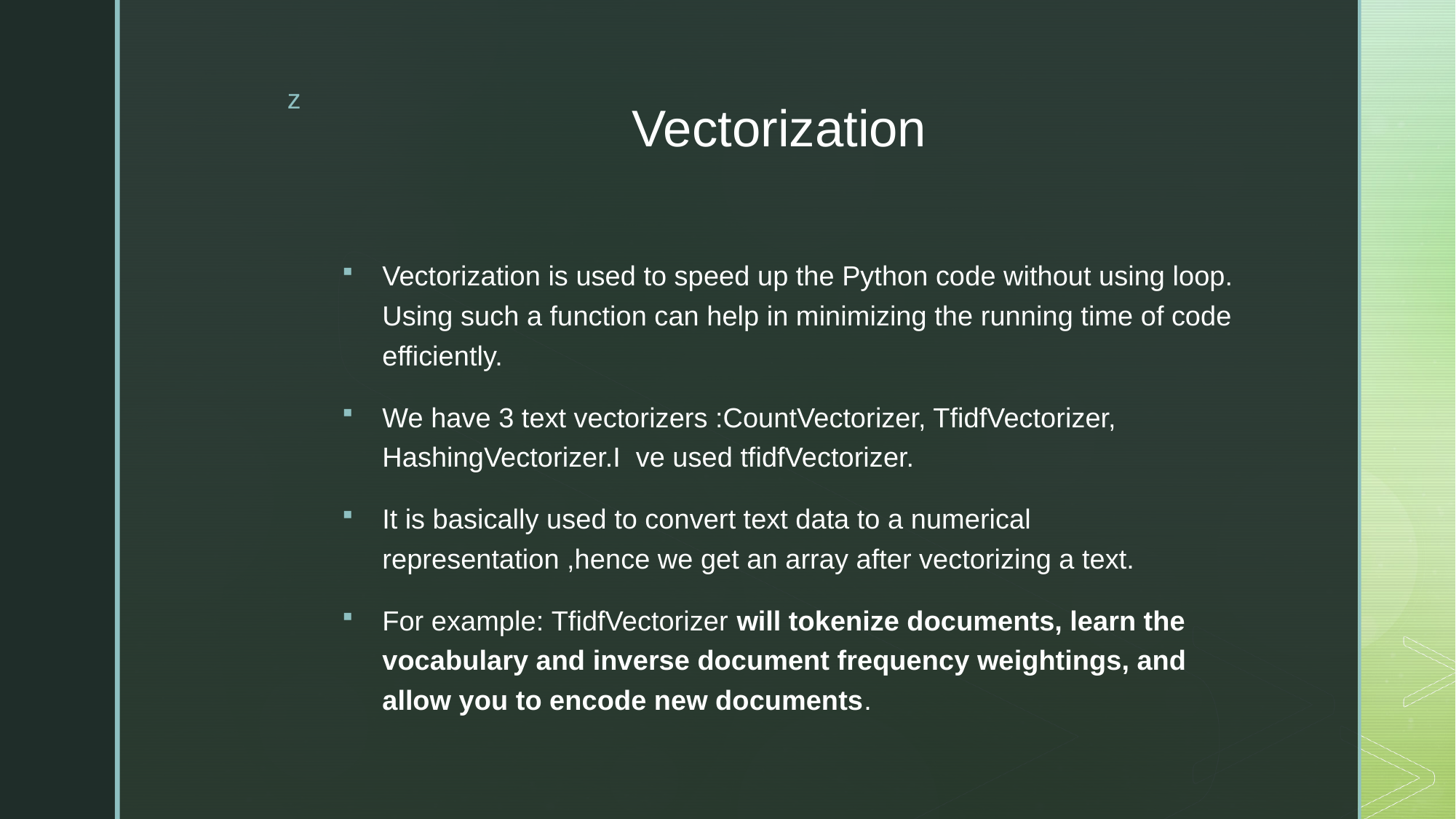

# Vectorization
Vectorization is used to speed up the Python code without using loop. Using such a function can help in minimizing the running time of code efficiently.
We have 3 text vectorizers :CountVectorizer, TfidfVectorizer, HashingVectorizer.I  ve used tfidfVectorizer.
It is basically used to convert text data to a numerical representation ,hence we get an array after vectorizing a text.
For example: TfidfVectorizer will tokenize documents, learn the vocabulary and inverse document frequency weightings, and allow you to encode new documents.